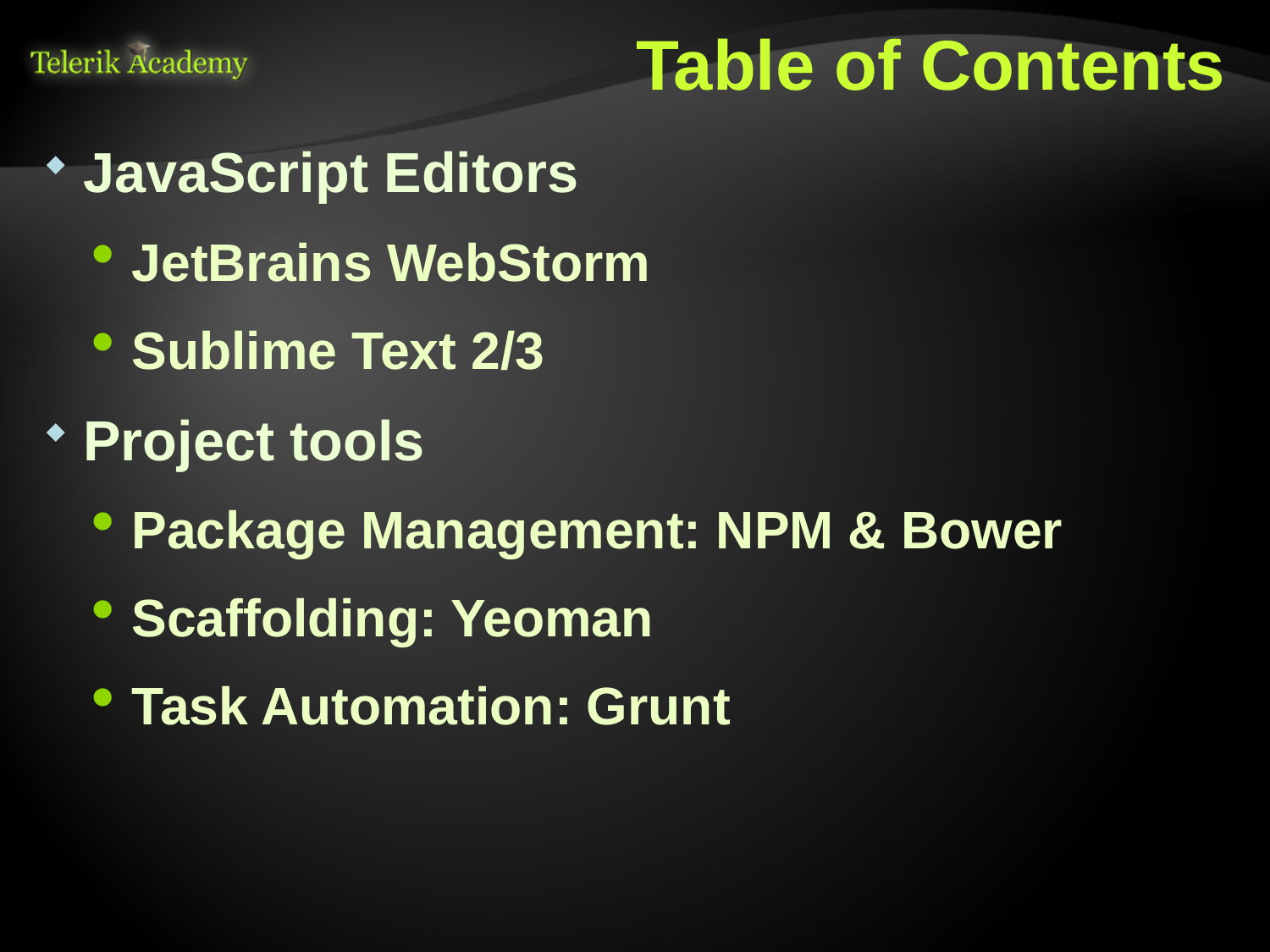

# Table of Contents
JavaScript Editors
JetBrains WebStorm
Sublime Text 2/3
Project tools
Package Management: NPM & Bower
Scaffolding: Yeoman
Task Automation: Grunt